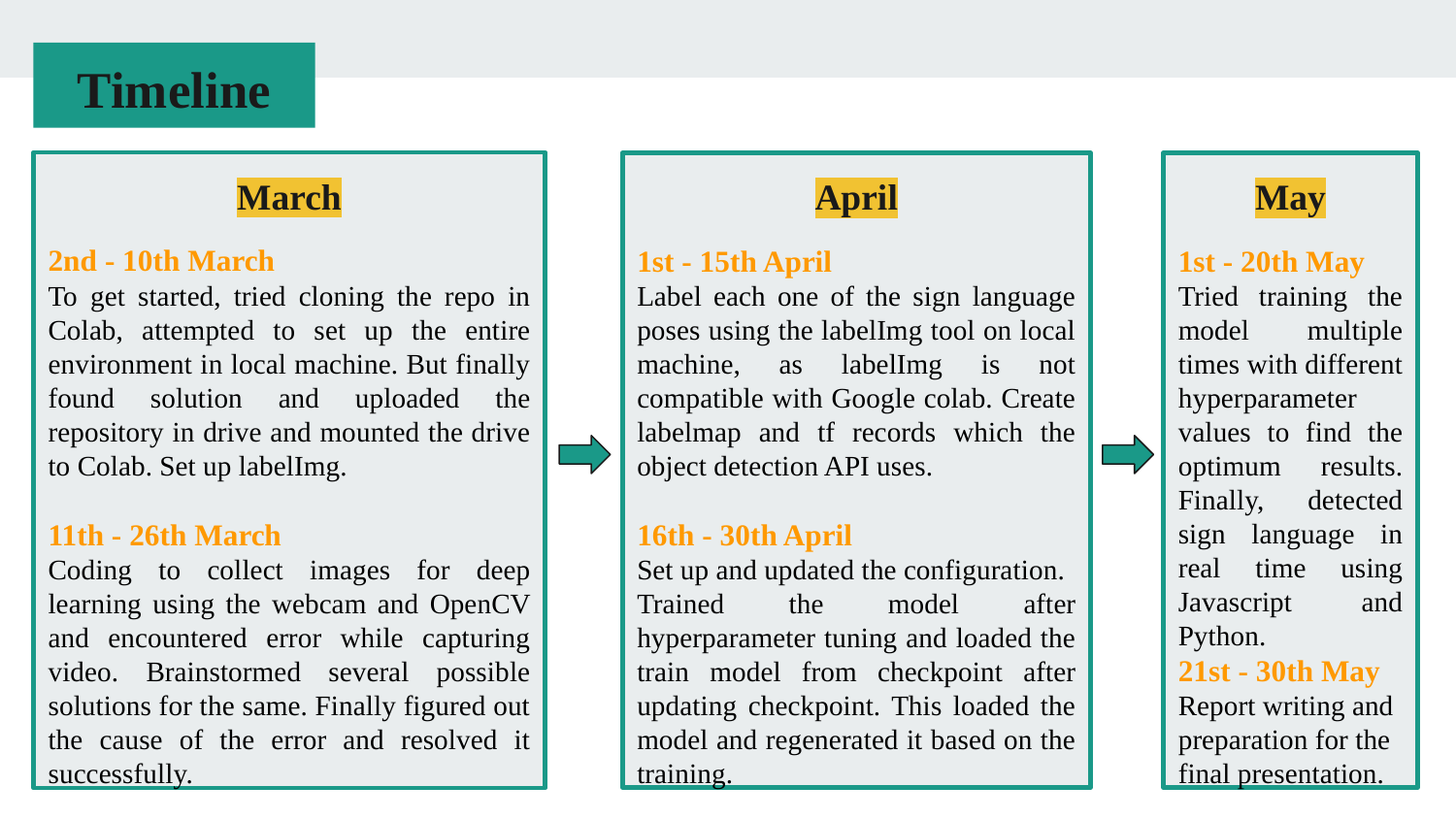

# Timeline
March
2nd - 10th March
To get started, tried cloning the repo in Colab, attempted to set up the entire environment in local machine. But finally found solution and uploaded the repository in drive and mounted the drive to Colab. Set up labelImg.

11th - 26th March
Coding to collect images for deep learning using the webcam and OpenCV and encountered error while capturing video. Brainstormed several possible solutions for the same. Finally figured out the cause of the error and resolved it successfully.
May
1st - 20th May
Tried training the model multiple times with different hyperparameter values to find the optimum results. Finally, detected sign language in real time using Javascript and Python.
21st - 30th May
Report writing and preparation for the final presentation.
April
1st - 15th April
Label each one of the sign language poses using the labelImg tool on local machine, as labelImg is not compatible with Google colab. Create labelmap and tf records which the object detection API uses.

16th - 30th April
Set up and updated the configuration.
Trained the model after hyperparameter tuning and loaded the train model from checkpoint after updating checkpoint. This loaded the model and regenerated it based on the training.